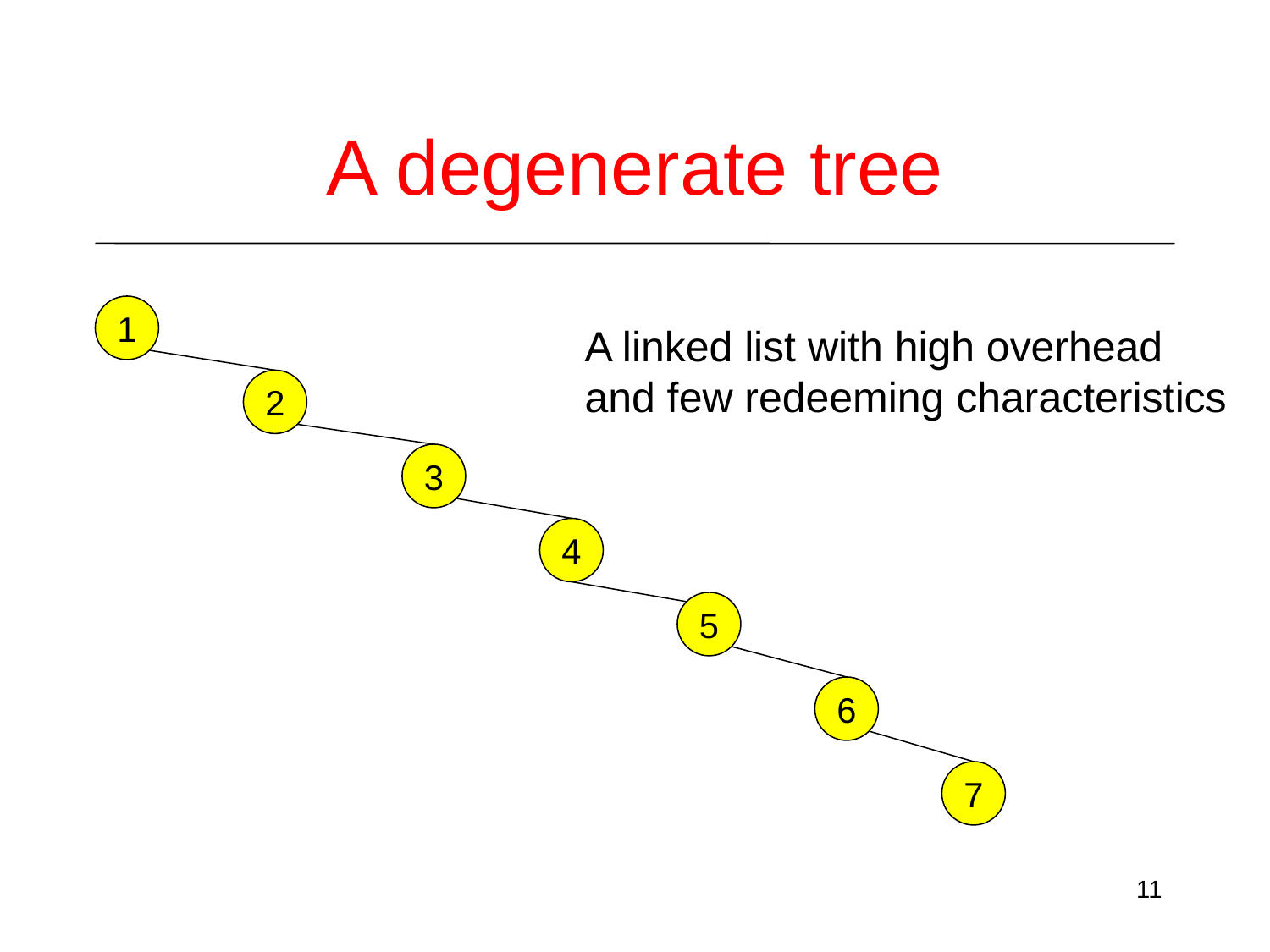

# A degenerate tree
1
A linked list with high overhead
and few redeeming characteristics
2
3
4
5
6
7
11